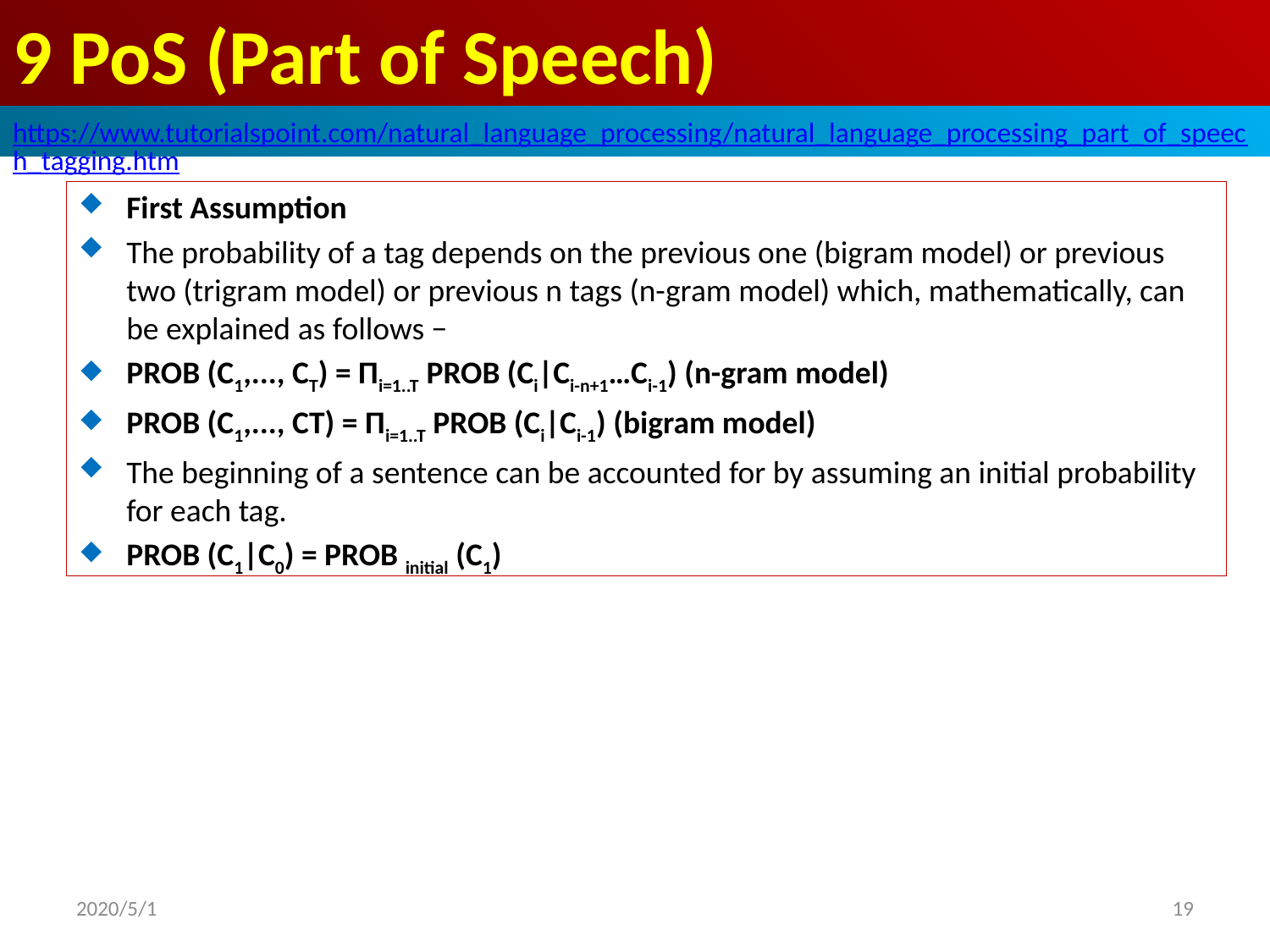

# 9 PoS (Part of Speech)
https://www.tutorialspoint.com/natural_language_processing/natural_language_processing_part_of_speech_tagging.htm
First Assumption
The probability of a tag depends on the previous one (bigram model) or previous two (trigram model) or previous n tags (n-gram model) which, mathematically, can be explained as follows −
PROB (C1,..., CT) = Πi=1..T PROB (Ci|Ci-n+1…Ci-1) (n-gram model)
PROB (C1,..., CT) = Πi=1..T PROB (Ci|Ci-1) (bigram model)
The beginning of a sentence can be accounted for by assuming an initial probability for each tag.
PROB (C1|C0) = PROB initial (C1)
2020/5/1
19